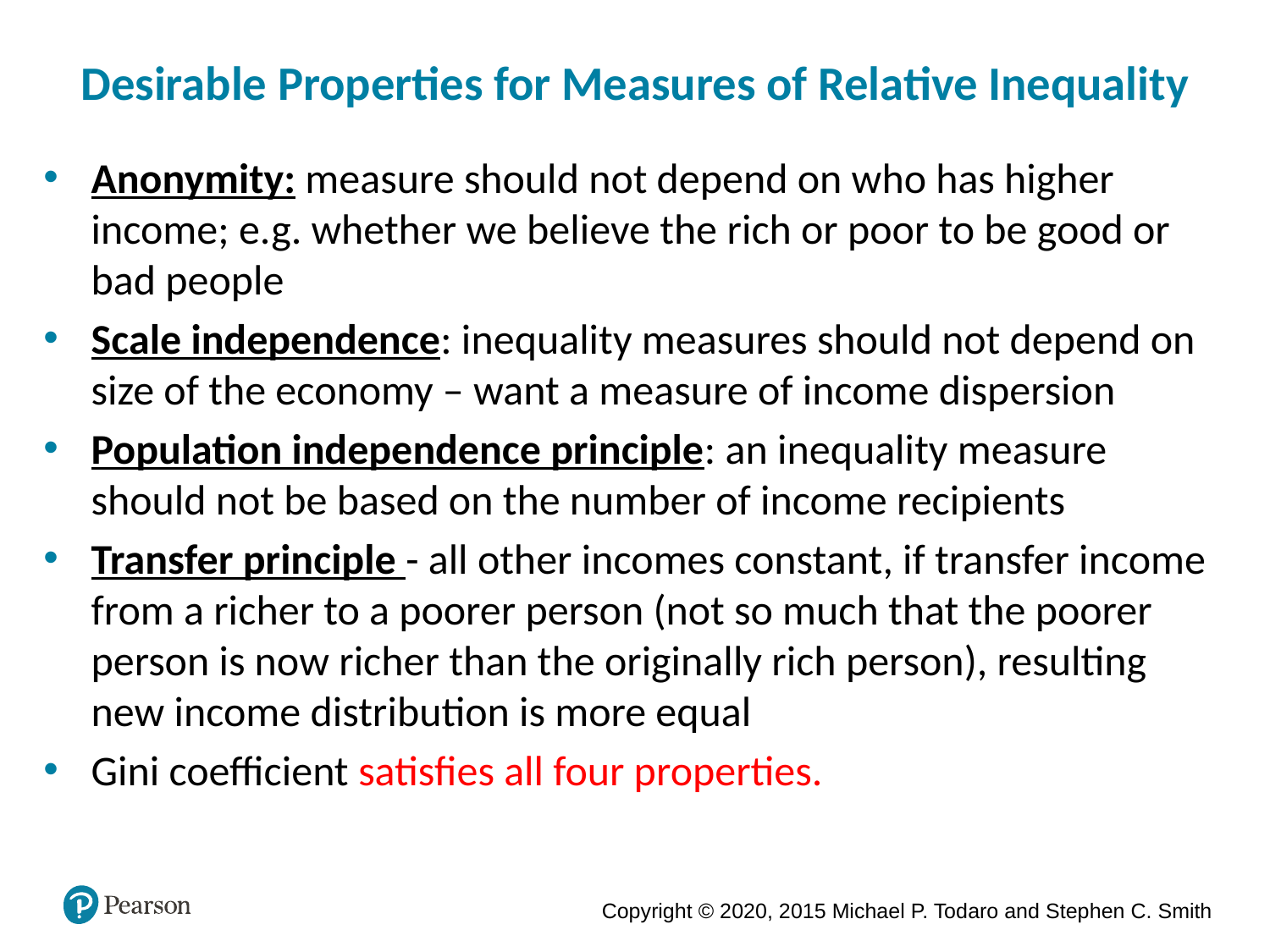

# Desirable Properties for Measures of Relative Inequality
Anonymity: measure should not depend on who has higher income; e.g. whether we believe the rich or poor to be good or bad people
Scale independence: inequality measures should not depend on size of the economy – want a measure of income dispersion
Population independence principle: an inequality measure should not be based on the number of income recipients
Transfer principle - all other incomes constant, if transfer income from a richer to a poorer person (not so much that the poorer person is now richer than the originally rich person), resulting new income distribution is more equal
Gini coefficient satisfies all four properties.